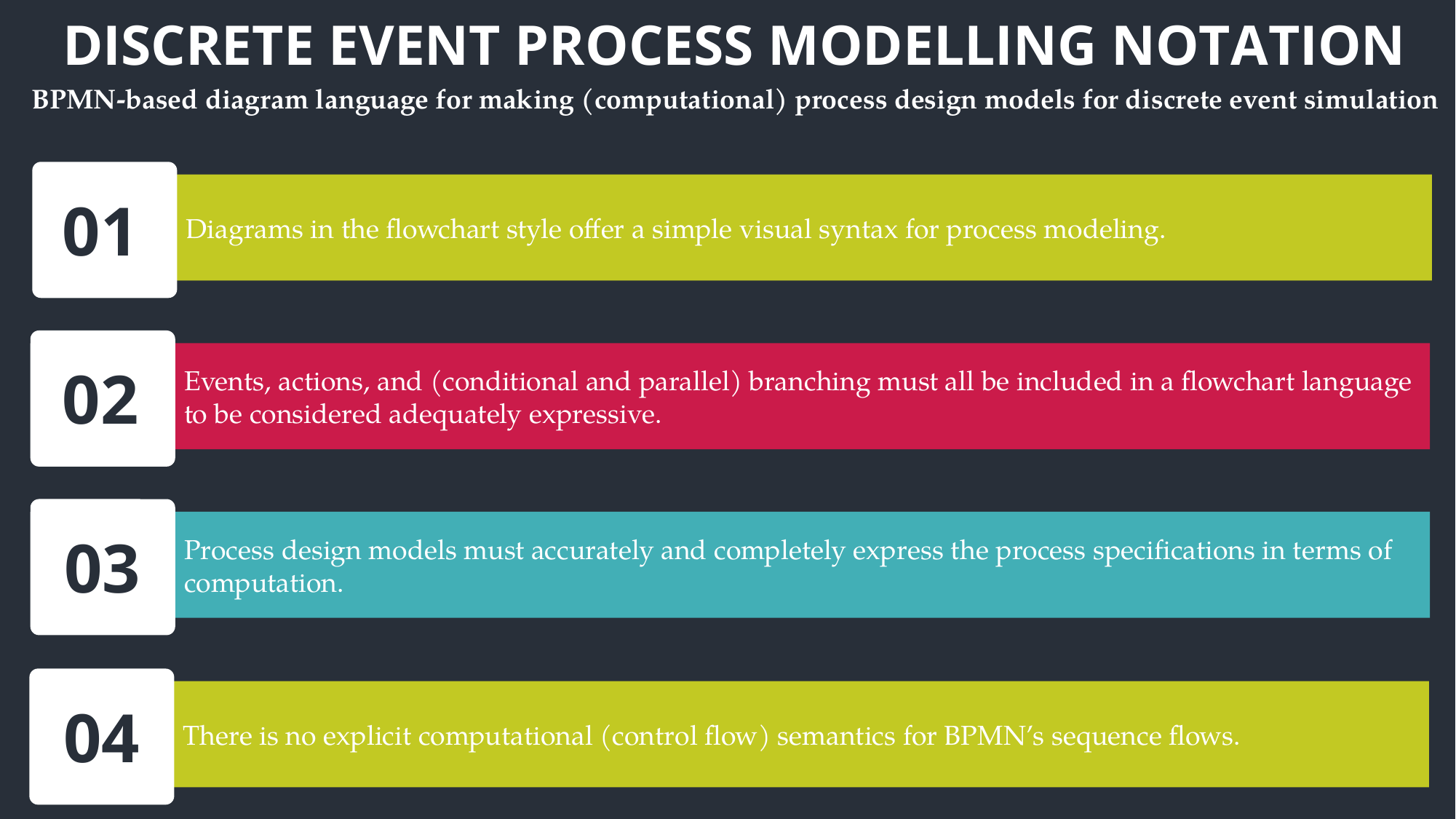

DISCRETE EVENT PROCESS MODELLING NOTATION
BPMN-based diagram language for making (computational) process design models for discrete event simulation

Diagrams in the flowchart style offer a simple visual syntax for process modeling.
01

Events, actions, and (conditional and parallel) branching must all be included in a flowchart language to be considered adequately expressive.
02

Process design models must accurately and completely express the process specifications in terms of computation.
03

There is no explicit computational (control flow) semantics for BPMN’s sequence flows.
04